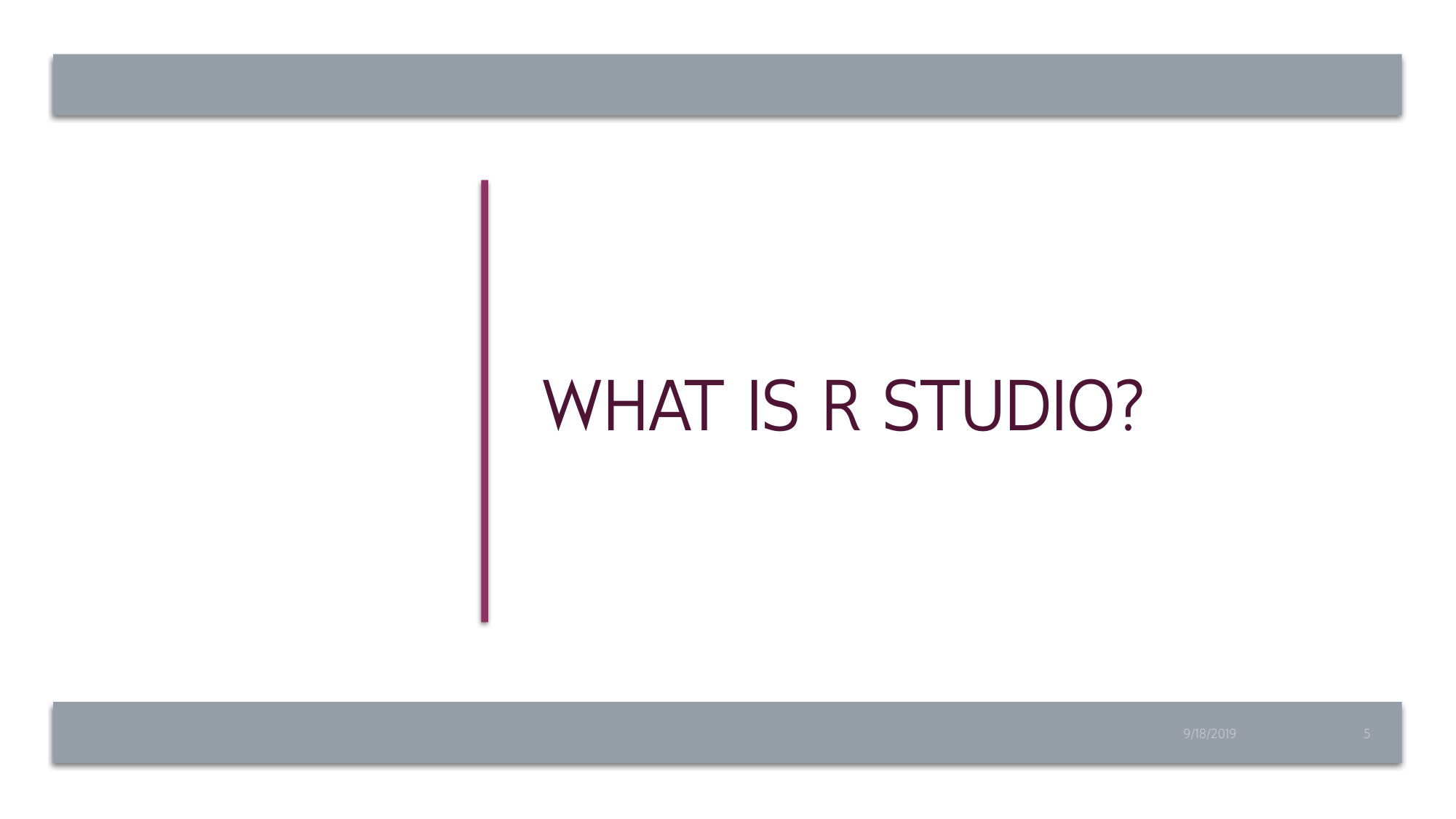

# What is r studio?

9/18/2019
5